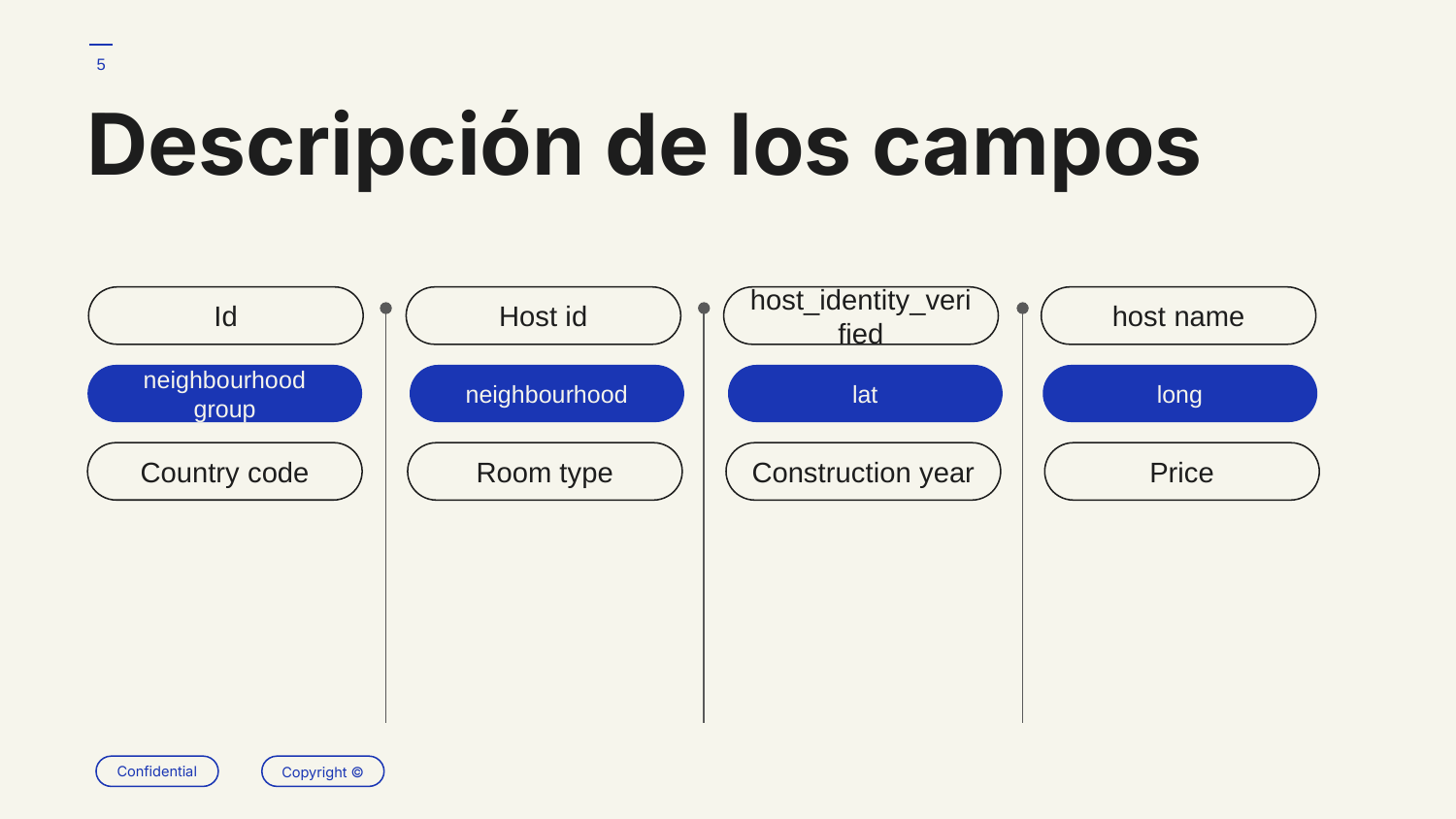

5
# Descripción de los campos
Id
Host id
host_identity_verified
host name
neighbourhood group
neighbourhood
lat
long
Country code
Room type
Construction year
Price